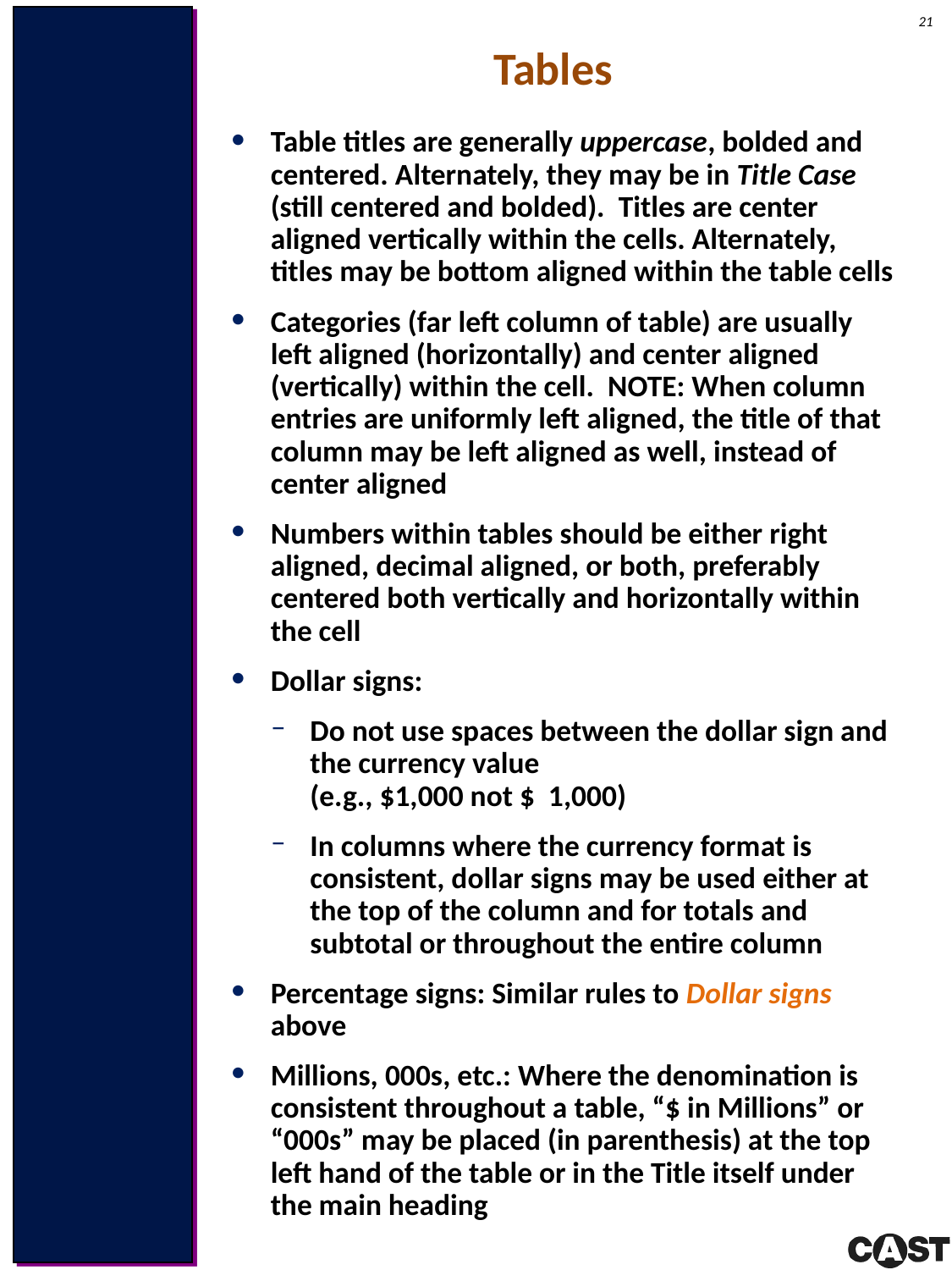

Tables
Table titles are generally uppercase, bolded and centered. Alternately, they may be in Title Case (still centered and bolded).  Titles are center aligned vertically within the cells. Alternately, titles may be bottom aligned within the table cells
Categories (far left column of table) are usually left aligned (horizontally) and center aligned (vertically) within the cell.  NOTE: When column entries are uniformly left aligned, the title of that column may be left aligned as well, instead of center aligned
Numbers within tables should be either right aligned, decimal aligned, or both, preferably centered both vertically and horizontally within the cell
Dollar signs:
Do not use spaces between the dollar sign and the currency value
(e.g., $1,000 not $  1,000)
In columns where the currency format is consistent, dollar signs may be used either at the top of the column and for totals and subtotal or throughout the entire column
Percentage signs: Similar rules to Dollar signs above
Millions, 000s, etc.: Where the denomination is consistent throughout a table, “$ in Millions” or “000s” may be placed (in parenthesis) at the top left hand of the table or in the Title itself under the main heading